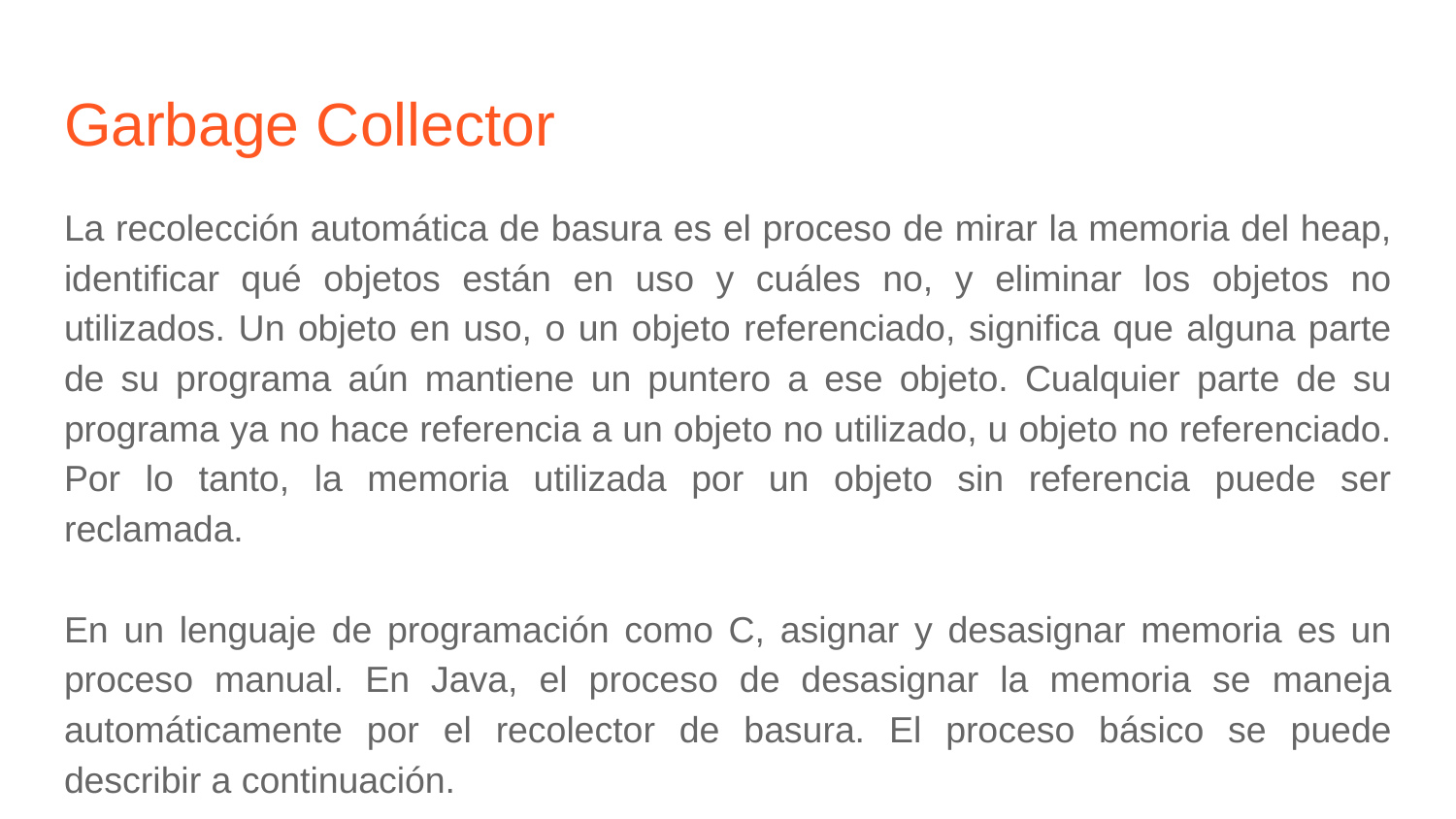

# Garbage Collector
La recolección automática de basura es el proceso de mirar la memoria del heap, identificar qué objetos están en uso y cuáles no, y eliminar los objetos no utilizados. Un objeto en uso, o un objeto referenciado, significa que alguna parte de su programa aún mantiene un puntero a ese objeto. Cualquier parte de su programa ya no hace referencia a un objeto no utilizado, u objeto no referenciado. Por lo tanto, la memoria utilizada por un objeto sin referencia puede ser reclamada.
En un lenguaje de programación como C, asignar y desasignar memoria es un proceso manual. En Java, el proceso de desasignar la memoria se maneja automáticamente por el recolector de basura. El proceso básico se puede describir a continuación.